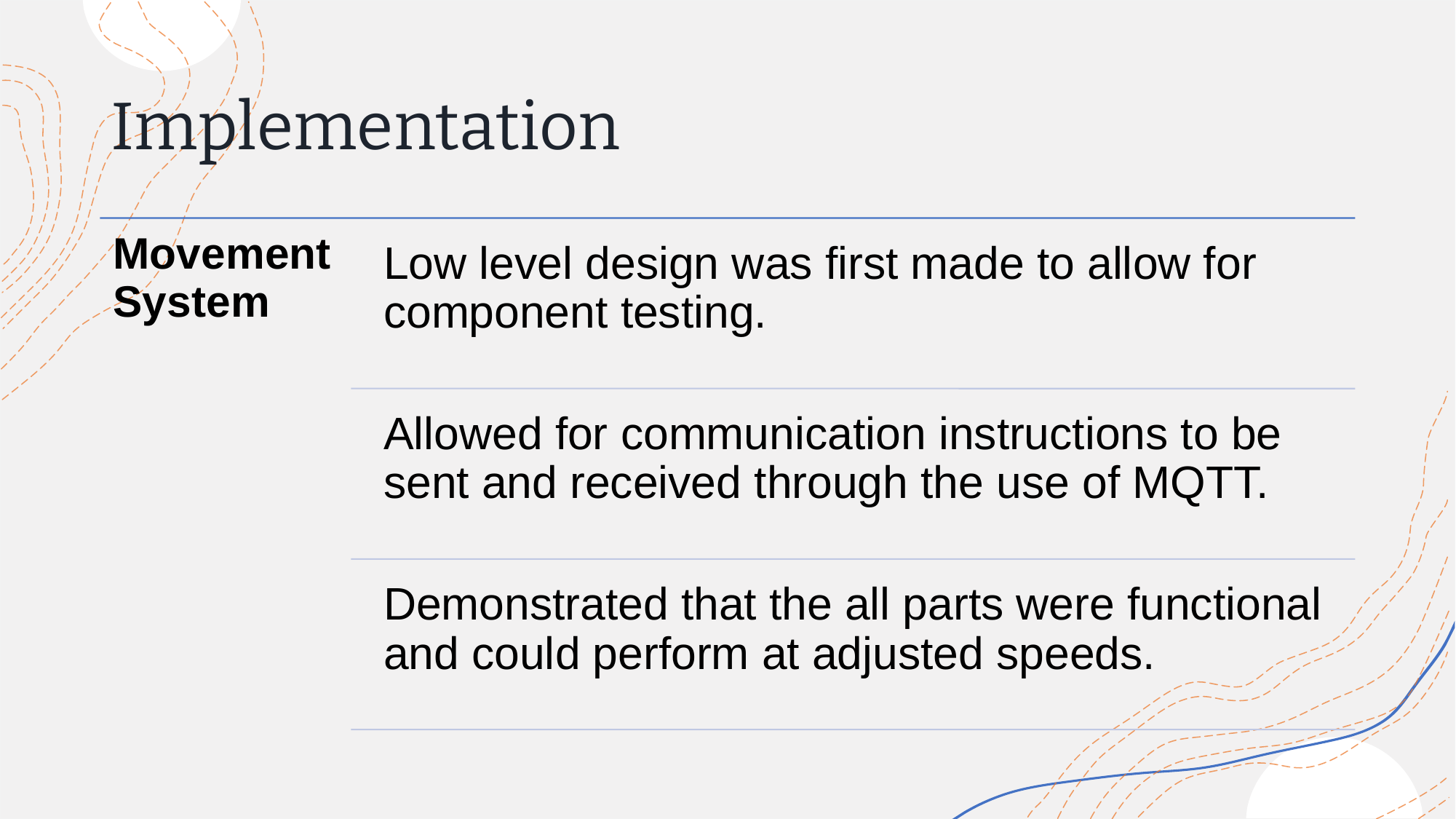

# Implementation
Movement System
Low level design was first made to allow for component testing.
Allowed for communication instructions to be sent and received through the use of MQTT.
Demonstrated that the all parts were functional and could perform at adjusted speeds.